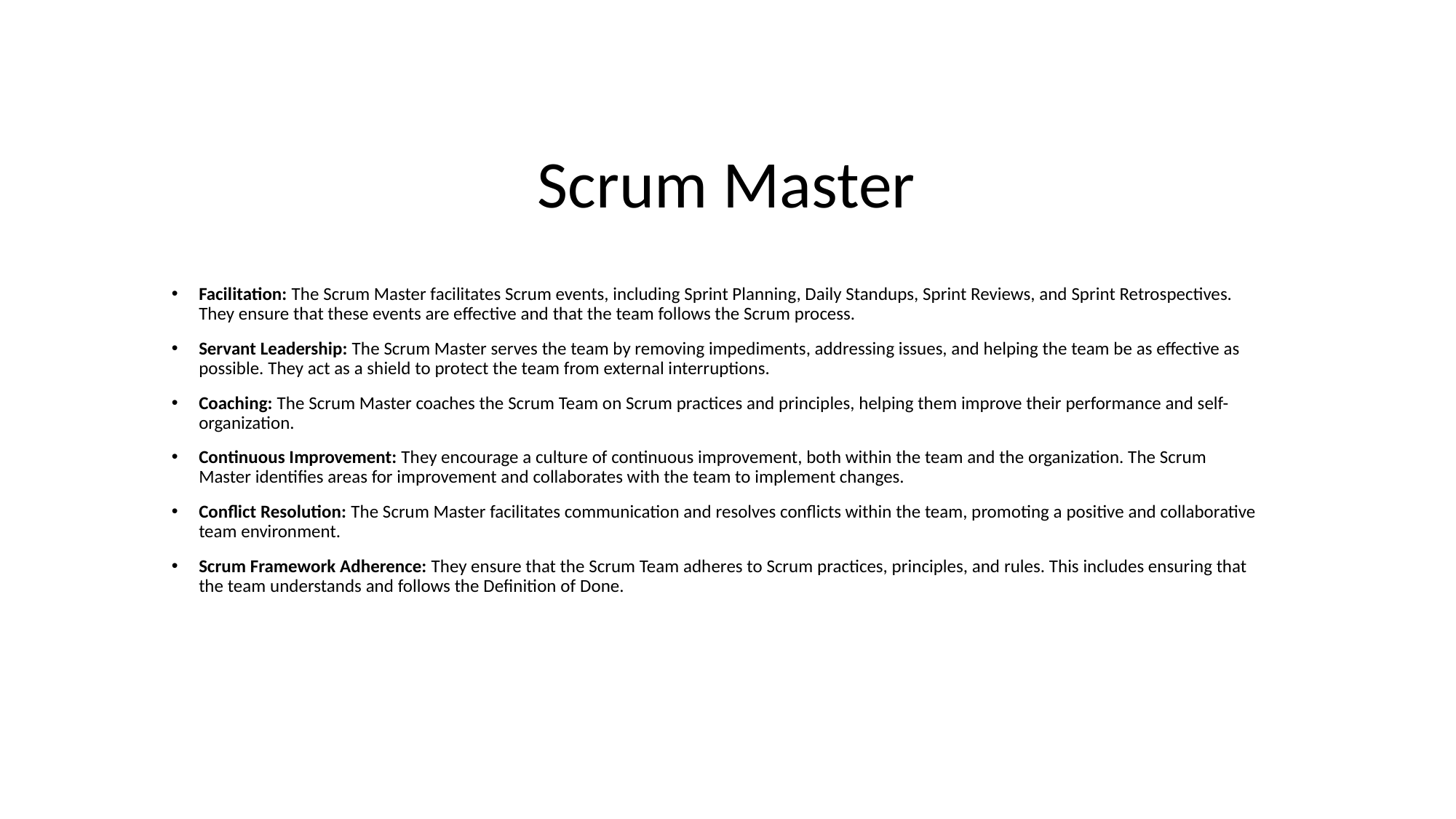

Scrum Master
Facilitation: The Scrum Master facilitates Scrum events, including Sprint Planning, Daily Standups, Sprint Reviews, and Sprint Retrospectives. They ensure that these events are effective and that the team follows the Scrum process.
Servant Leadership: The Scrum Master serves the team by removing impediments, addressing issues, and helping the team be as effective as possible. They act as a shield to protect the team from external interruptions.
Coaching: The Scrum Master coaches the Scrum Team on Scrum practices and principles, helping them improve their performance and self-organization.
Continuous Improvement: They encourage a culture of continuous improvement, both within the team and the organization. The Scrum Master identifies areas for improvement and collaborates with the team to implement changes.
Conflict Resolution: The Scrum Master facilitates communication and resolves conflicts within the team, promoting a positive and collaborative team environment.
Scrum Framework Adherence: They ensure that the Scrum Team adheres to Scrum practices, principles, and rules. This includes ensuring that the team understands and follows the Definition of Done.